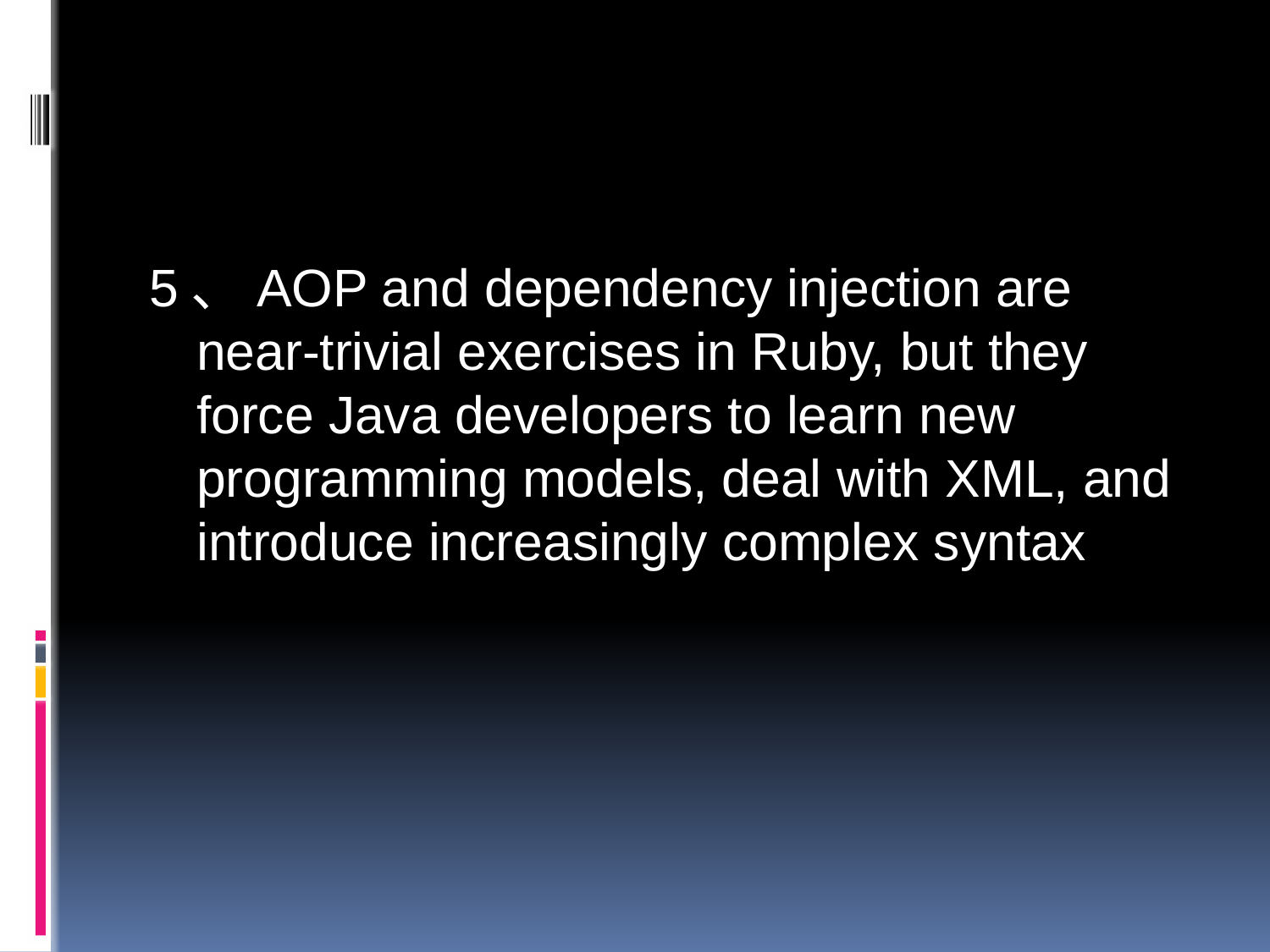

#
5、AOP and dependency injection are near-trivial exercises in Ruby, but they force Java developers to learn new programming models, deal with XML, and introduce increasingly complex syntax